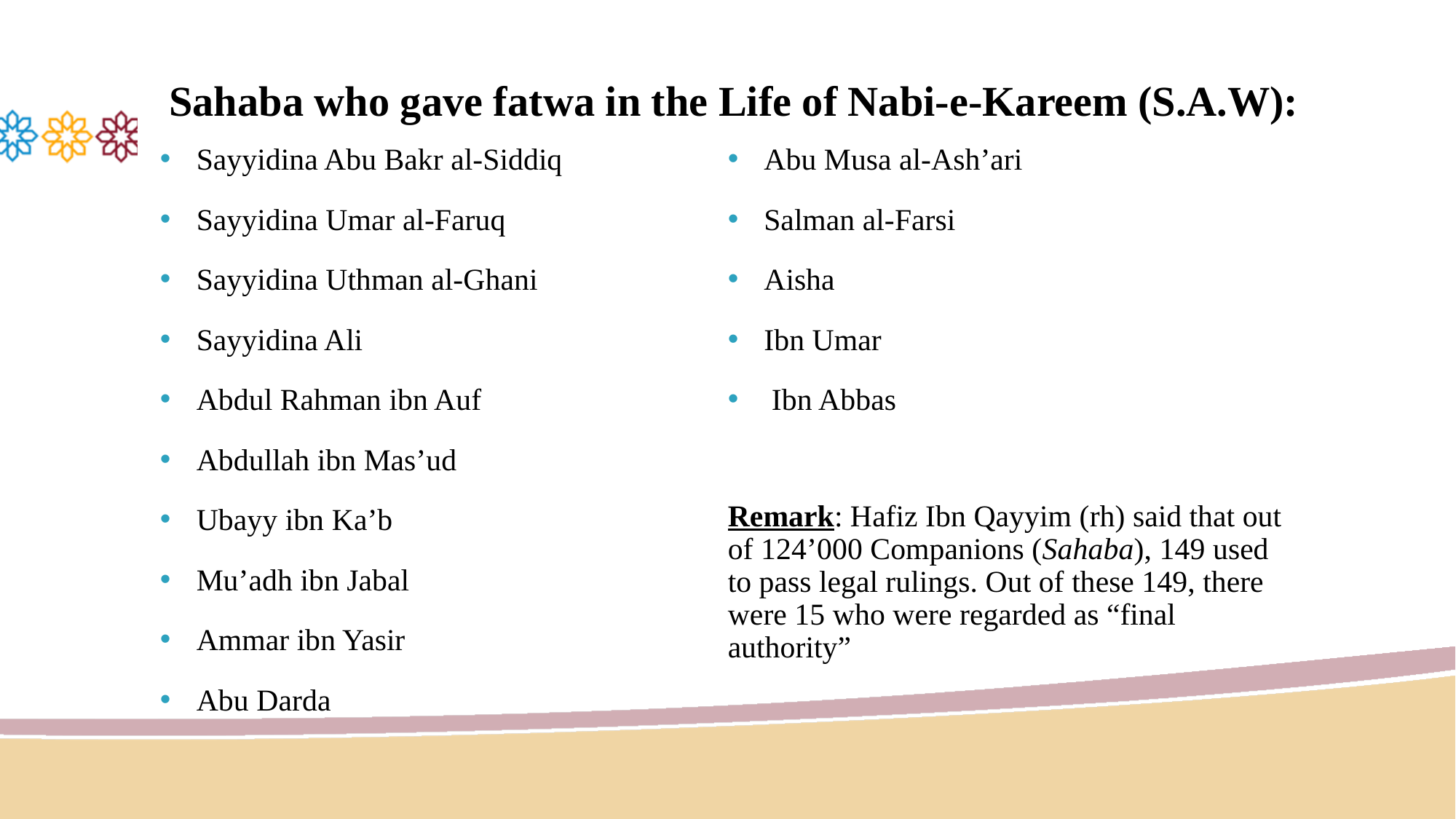

# Sahaba who gave fatwa in the Life of Nabi-e-Kareem (S.A.W):
Sayyidina Abu Bakr al-Siddiq
Sayyidina Umar al-Faruq
Sayyidina Uthman al-Ghani
Sayyidina Ali
Abdul Rahman ibn Auf
Abdullah ibn Mas’ud
Ubayy ibn Ka’b
Mu’adh ibn Jabal
Ammar ibn Yasir
Abu Darda
Abu Musa al-Ash’ari
Salman al-Farsi
Aisha
Ibn Umar
 Ibn Abbas

Remark: Hafiz Ibn Qayyim (rh) said that out of 124’000 Companions (Sahaba), 149 used to pass legal rulings. Out of these 149, there were 15 who were regarded as “final authority”